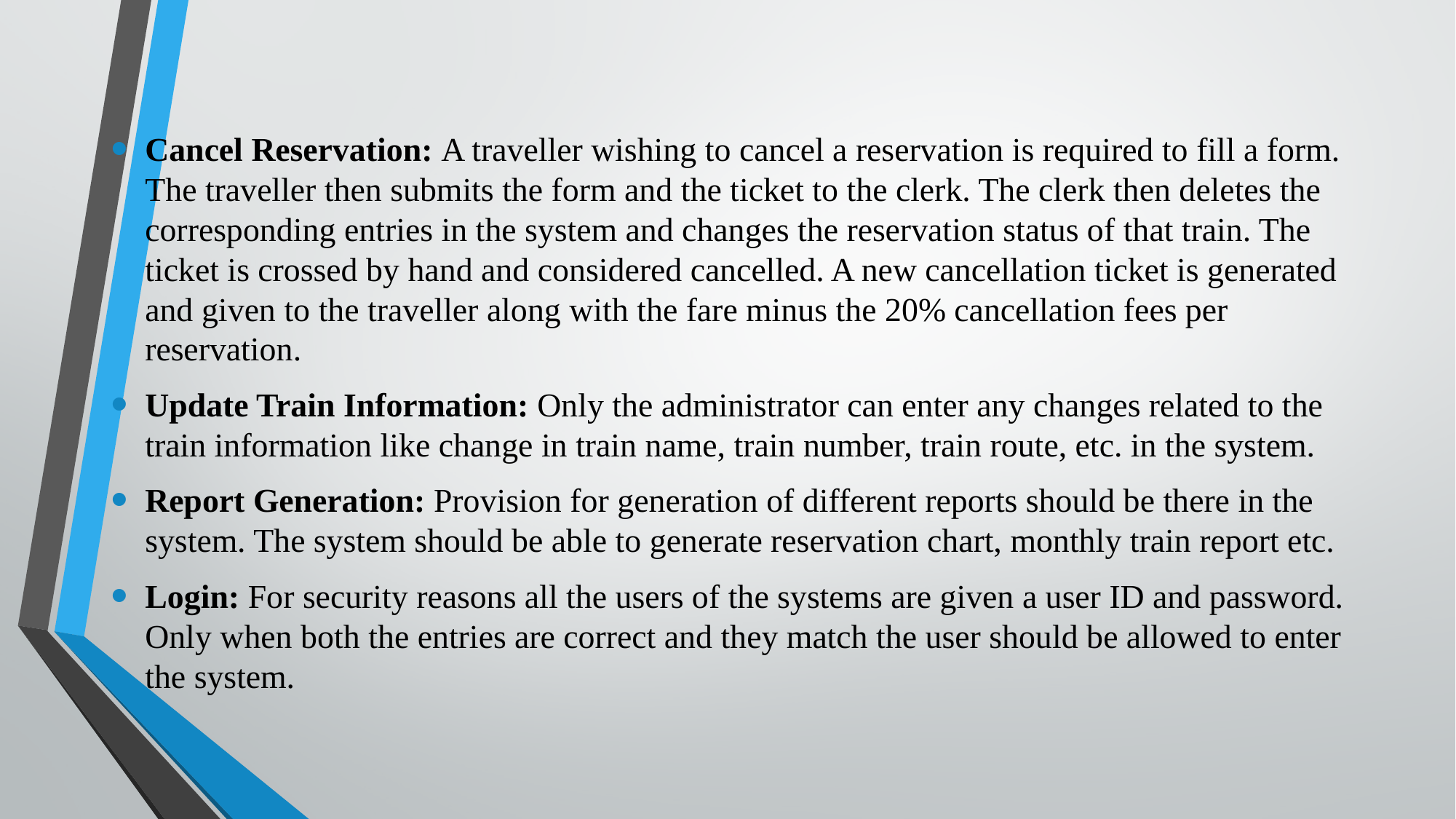

Cancel Reservation: A traveller wishing to cancel a reservation is required to fill a form. The traveller then submits the form and the ticket to the clerk. The clerk then deletes the corresponding entries in the system and changes the reservation status of that train. The ticket is crossed by hand and considered cancelled. A new cancellation ticket is generated and given to the traveller along with the fare minus the 20% cancellation fees per reservation.
Update Train Information: Only the administrator can enter any changes related to the train information like change in train name, train number, train route, etc. in the system.
Report Generation: Provision for generation of different reports should be there in the system. The system should be able to generate reservation chart, monthly train report etc.
Login: For security reasons all the users of the systems are given a user ID and password. Only when both the entries are correct and they match the user should be allowed to enter the system.